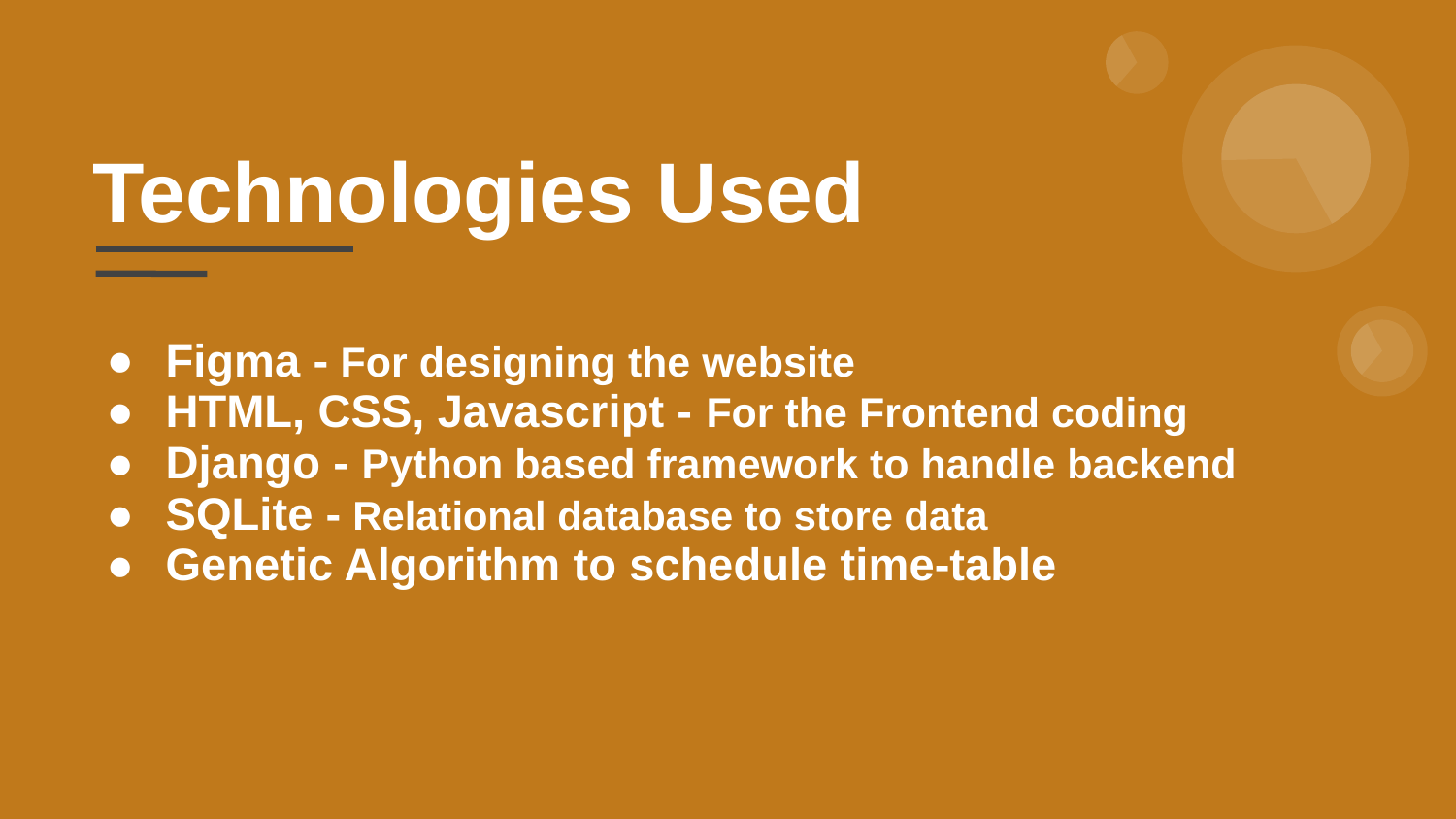

# Technologies Used

Figma - For designing the website
HTML, CSS, Javascript - For the Frontend coding
Django - Python based framework to handle backend
SQLite - Relational database to store data
Genetic Algorithm to schedule time-table